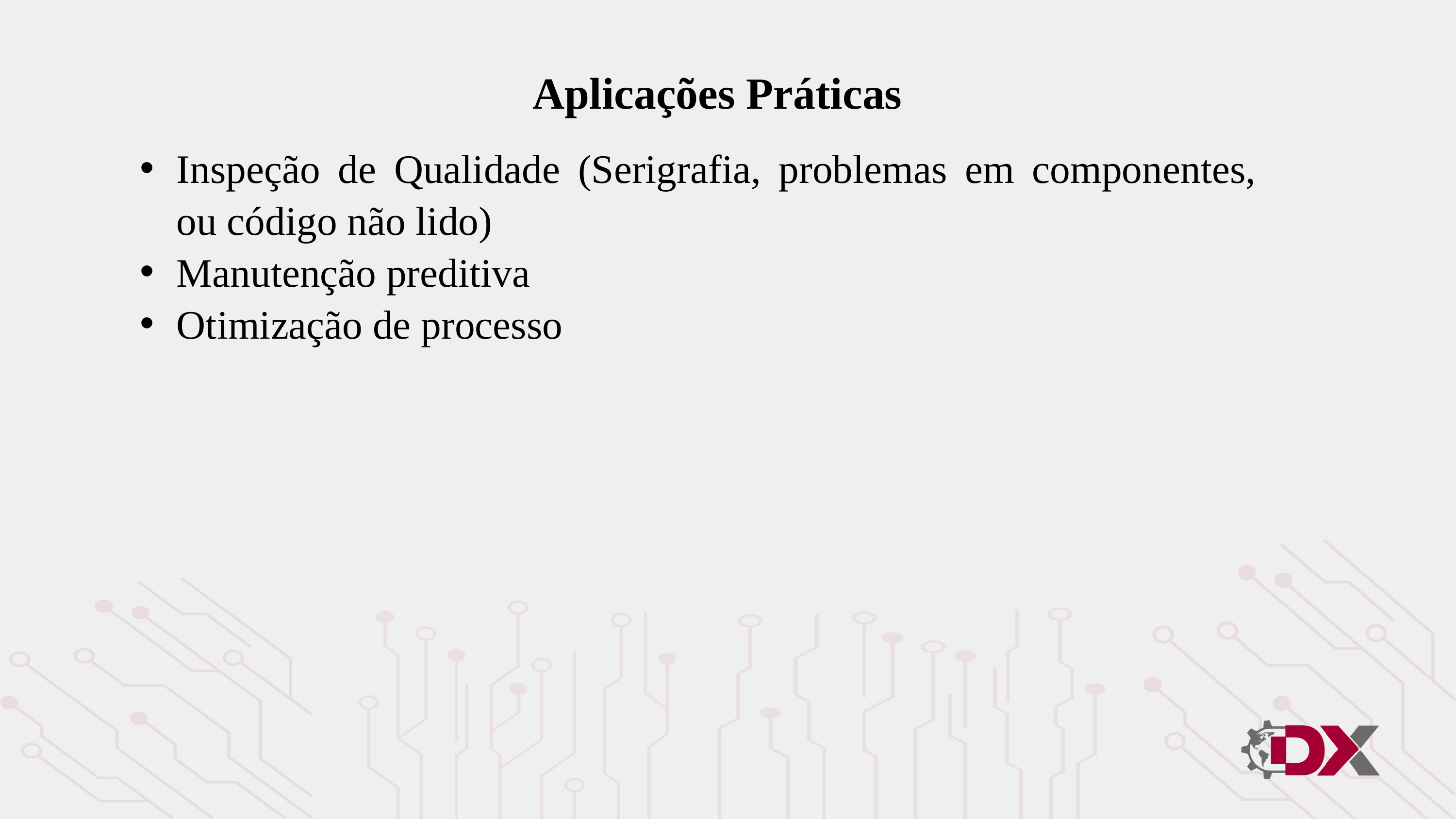

Aplicações Práticas
Inspeção de Qualidade (Serigrafia, problemas em componentes, ou código não lido)
Manutenção preditiva
Otimização de processo